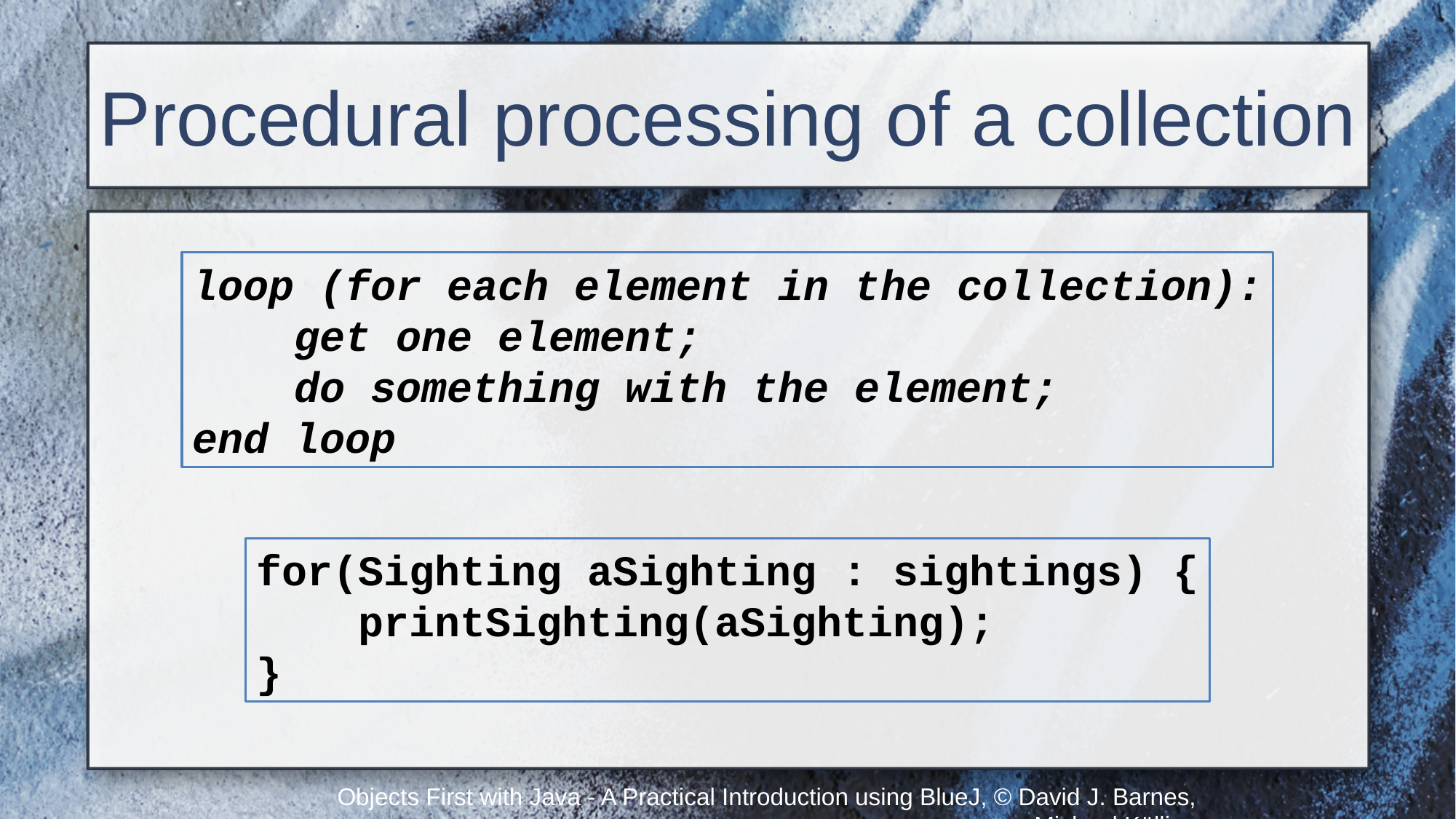

# Procedural processing of a collection
loop (for each element in the collection):
    get one element;
    do something with the element;
end loop
for(Sighting aSighting : sightings) {
    printSighting(aSighting);
}